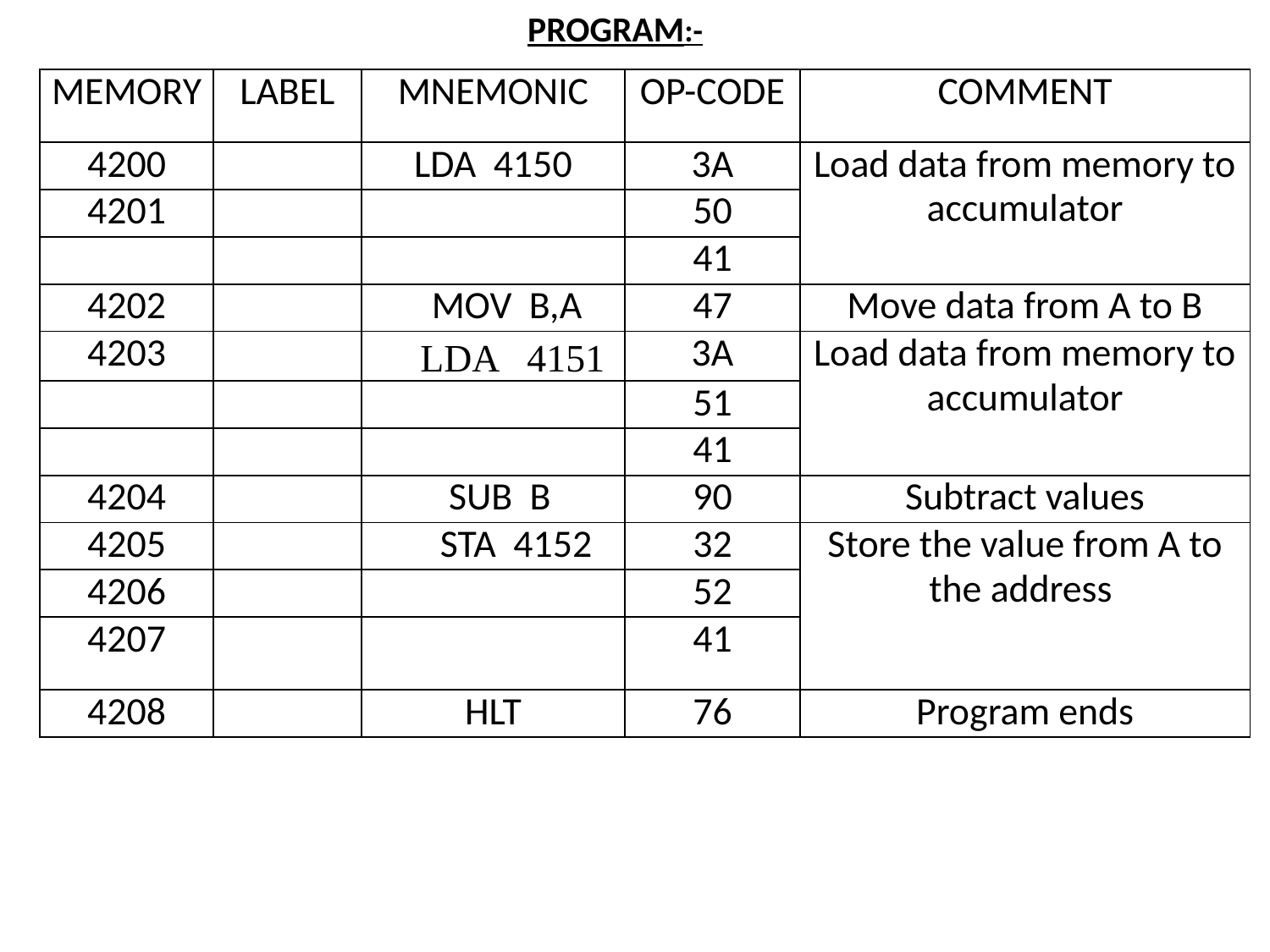

PROGRAM:-
| MEMORY | LABEL | MNEMONIC | OP-CODE | COMMENT |
| --- | --- | --- | --- | --- |
| 4200 |  | LDA 4150 | 3A | Load data from memory to accumulator |
| 4201 |  |  | 50 |  |
|  |  |  | 41 |  |
| 4202 |  | MOV B,A | 47 | Move data from A to B |
| 4203 |  | LDA 4151 | 3A | Load data from memory to accumulator |
|  |  |  | 51 |  |
|  |  |  | 41 |  |
| 4204 |  | SUB B | 90 | Subtract values |
| 4205 |  | STA 4152 | 32 | Store the value from A to the address |
| 4206 |  |  | 52 |  |
| 4207 |  |  | 41 |  |
| 4208 |  | HLT | 76 | Program ends |